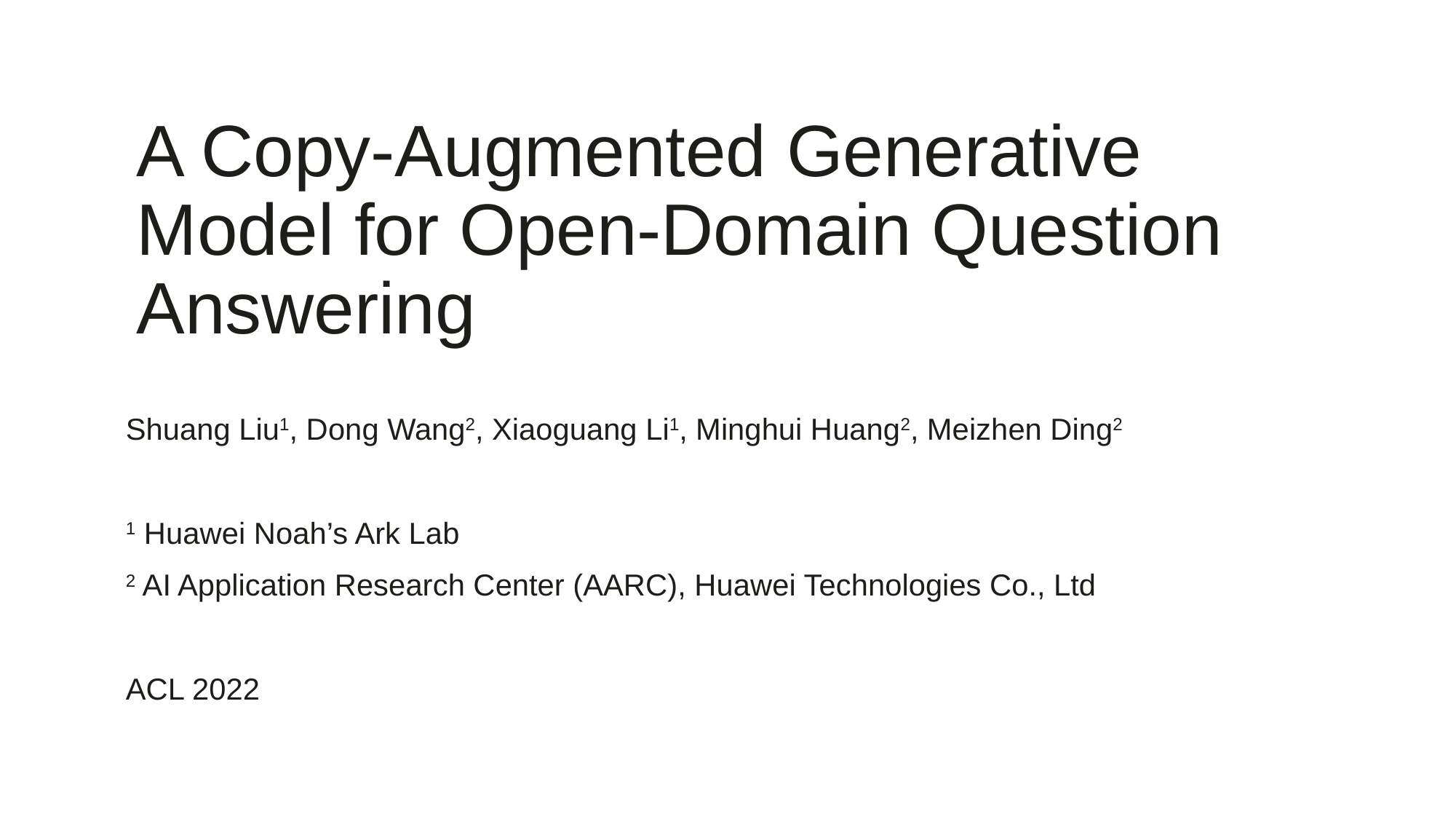

A Copy-Augmented Generative Model for Open-Domain Question Answering
Shuang Liu1, Dong Wang2, Xiaoguang Li1, Minghui Huang2, Meizhen Ding2

1 Huawei Noah’s Ark Lab
2 AI Application Research Center (AARC), Huawei Technologies Co., Ltd

ACL 2022